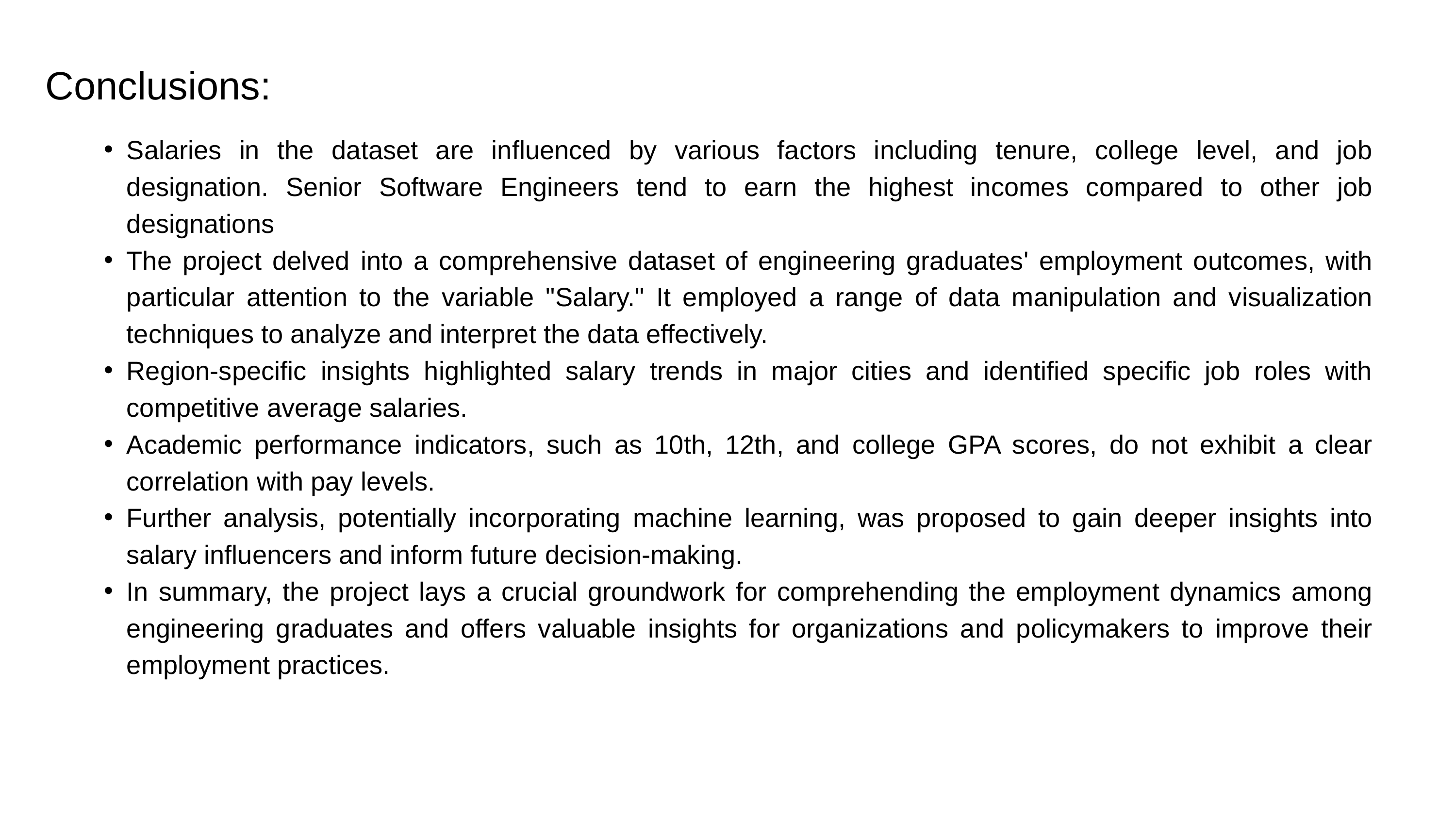

Conclusions:
Salaries in the dataset are influenced by various factors including tenure, college level, and job designation. Senior Software Engineers tend to earn the highest incomes compared to other job designations
The project delved into a comprehensive dataset of engineering graduates' employment outcomes, with particular attention to the variable "Salary." It employed a range of data manipulation and visualization techniques to analyze and interpret the data effectively.
Region-speciﬁc insights highlighted salary trends in major cities and identiﬁed speciﬁc job roles with competitive average salaries.
Academic performance indicators, such as 10th, 12th, and college GPA scores, do not exhibit a clear correlation with pay levels.
Further analysis, potentially incorporating machine learning, was proposed to gain deeper insights into salary inﬂuencers and inform future decision-making.
In summary, the project lays a crucial groundwork for comprehending the employment dynamics among engineering graduates and offers valuable insights for organizations and policymakers to improve their employment practices.